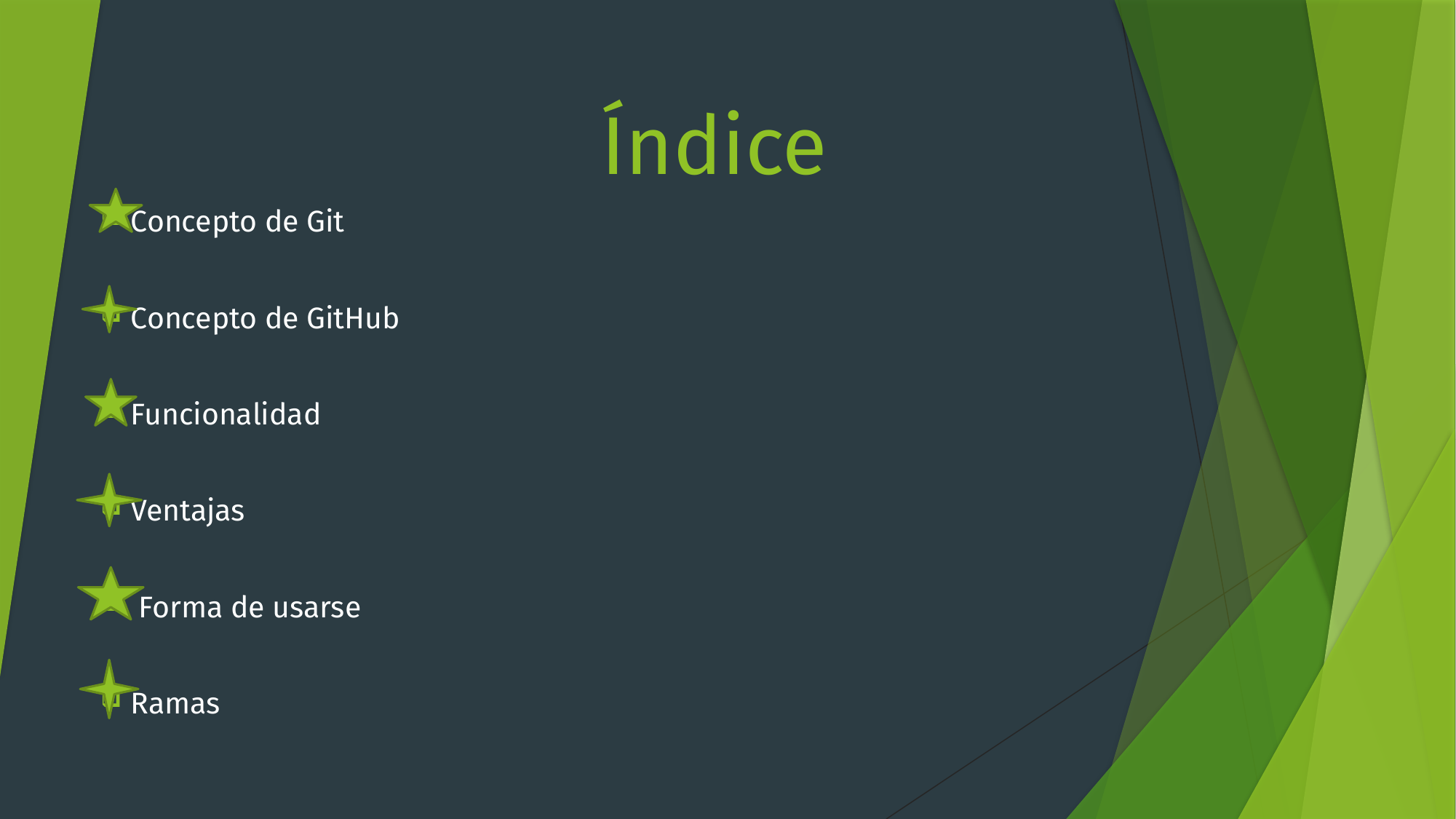

# Índice

Concepto de Git

Concepto de GitHub

Funcionalidad

Ventajas

 Forma de usarse

Ramas